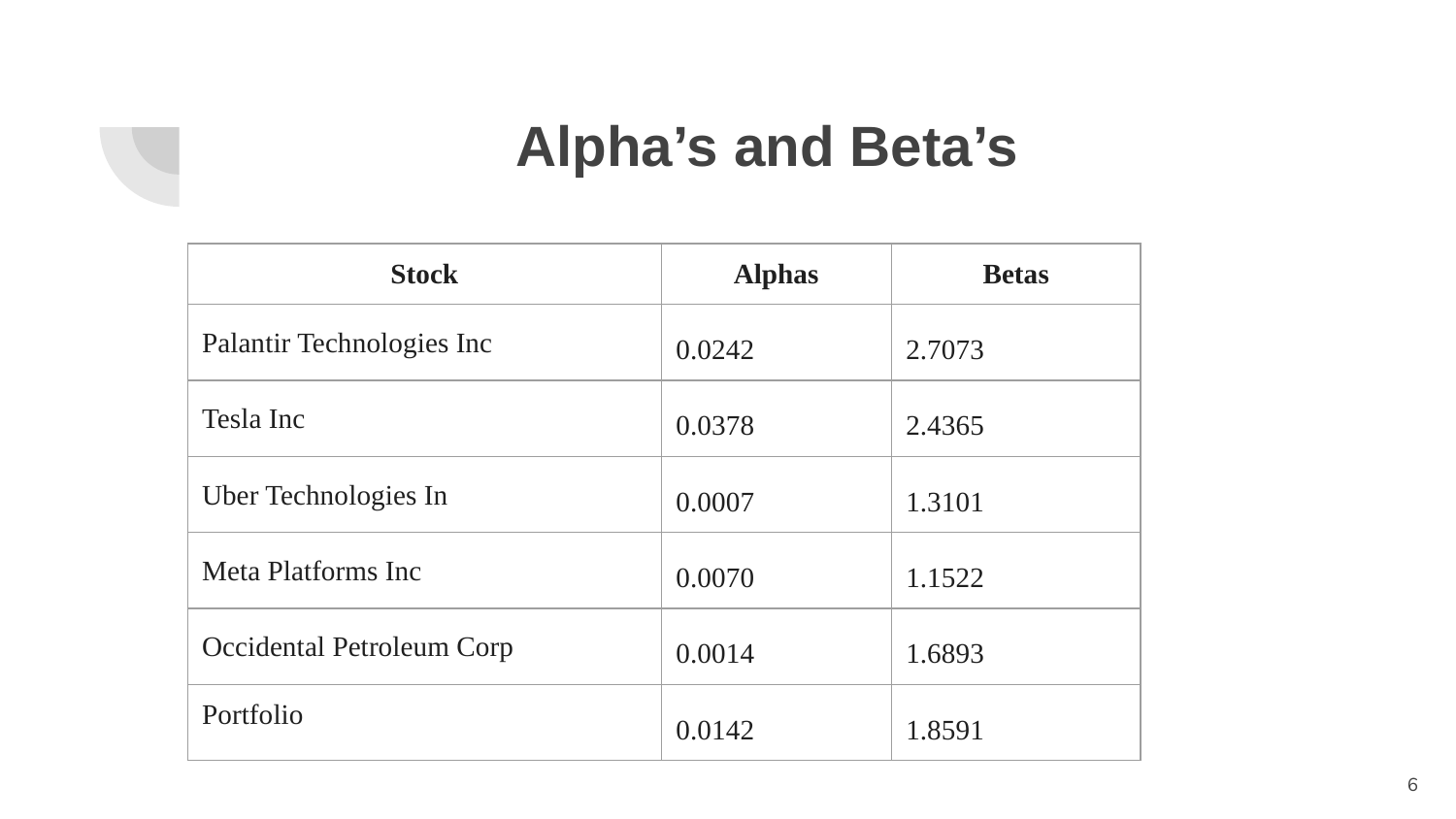

# Alpha’s and Beta’s
| Stock | Alphas | Betas |
| --- | --- | --- |
| Palantir Technologies Inc | 0.0242 | 2.7073 |
| Tesla Inc | 0.0378 | 2.4365 |
| Uber Technologies In | 0.0007 | 1.3101 |
| Meta Platforms Inc | 0.0070 | 1.1522 |
| Occidental Petroleum Corp | 0.0014 | 1.6893 |
| Portfolio | 0.0142 | 1.8591 |
6